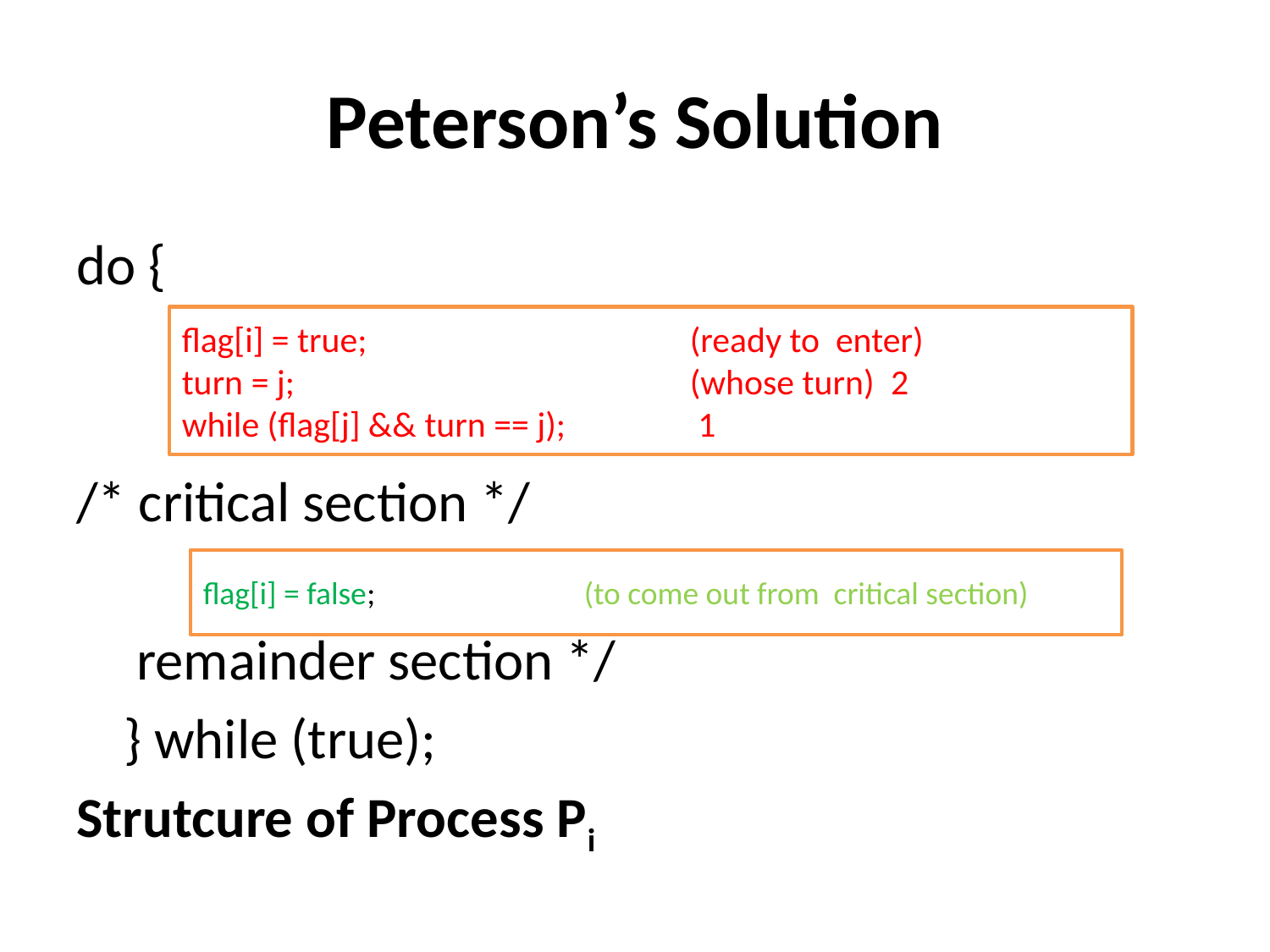

# Peterson’s Solution
do {

/* critical section */

	 remainder section */
	} while (true);
Strutcure of Process Pi
flag[i] = true;   			(ready to  enter)
turn = j; 				(whose turn)  2
while (flag[j] && turn == j); 	 1
flag[i] = false;		(to come out from  critical section)